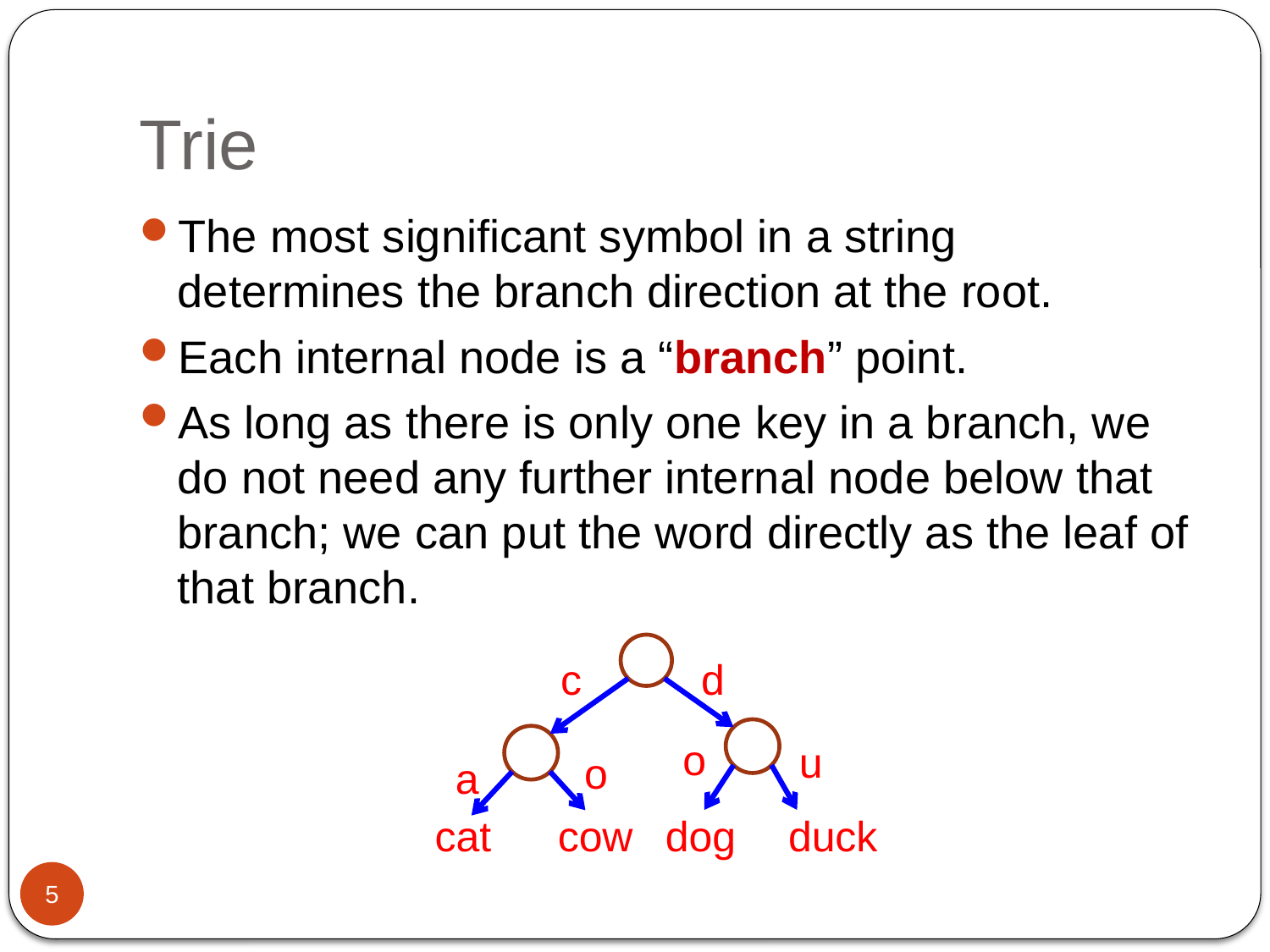

# Trie
The most significant symbol in a string determines the branch direction at the root.
Each internal node is a “branch” point.
As long as there is only one key in a branch, we do not need any further internal node below that branch; we can put the word directly as the leaf of that branch.

d
c

o
u
o
a
dog
cow
cat
duck
5